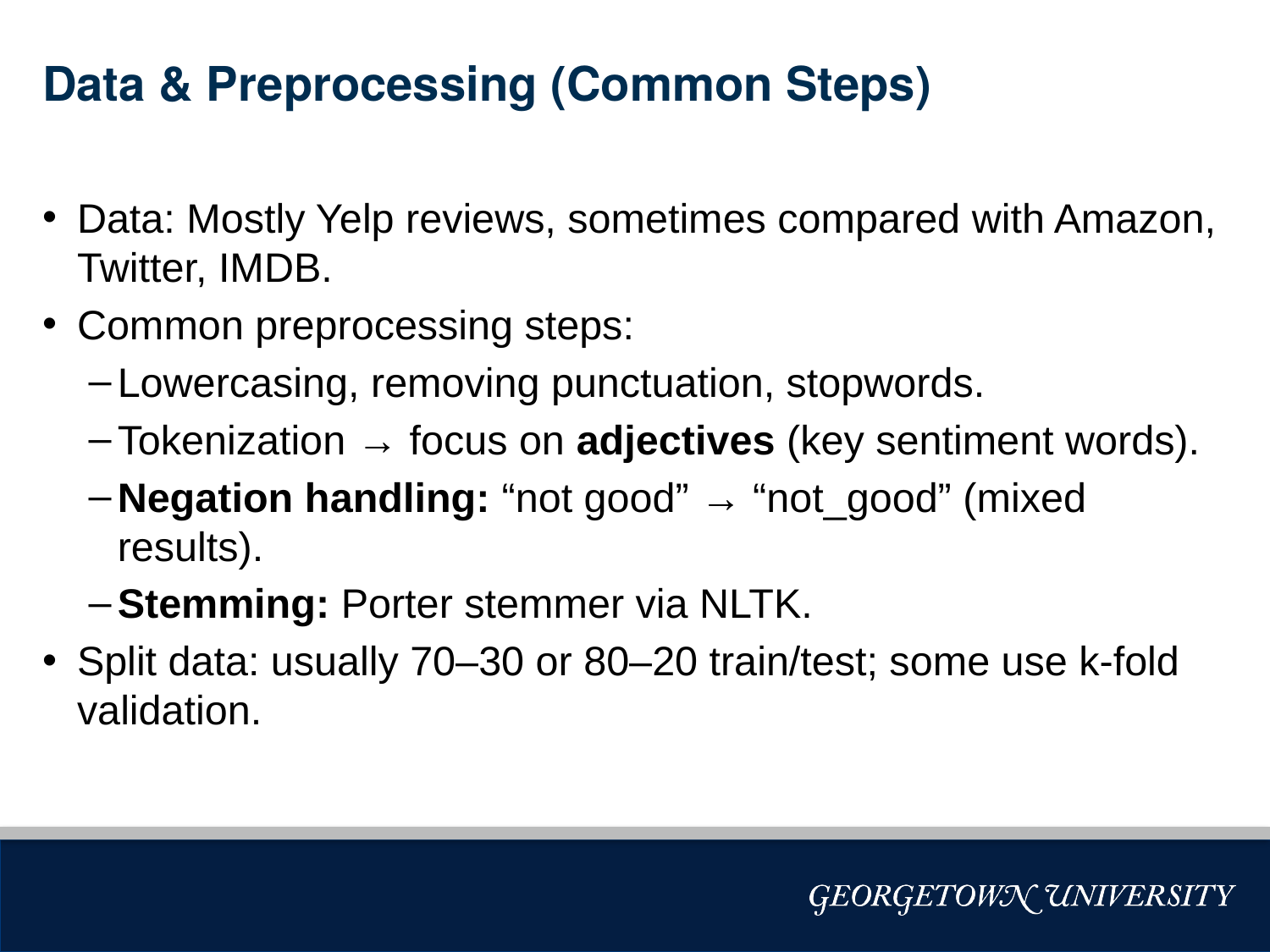

# Data & Preprocessing (Common Steps)
Data: Mostly Yelp reviews, sometimes compared with Amazon, Twitter, IMDB.
Common preprocessing steps:
Lowercasing, removing punctuation, stopwords.
Tokenization → focus on adjectives (key sentiment words).
Negation handling: “not good” → “not_good” (mixed results).
Stemming: Porter stemmer via NLTK.
Split data: usually 70–30 or 80–20 train/test; some use k-fold validation.